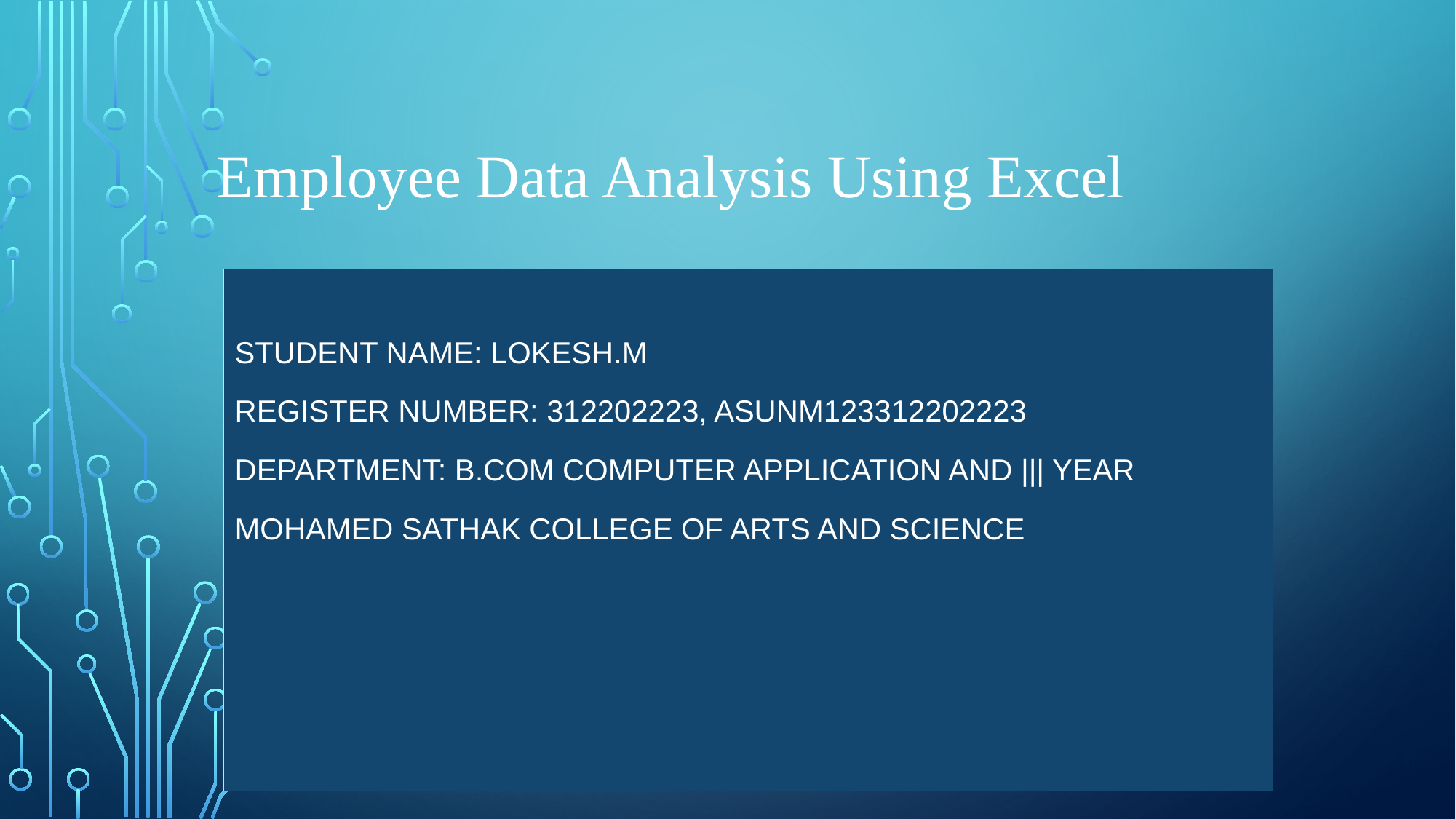

# Employee Data Analysis Using Excel

STUDENT NAME: LOKESH.M
REGISTER NUMBER: 312202223, asunm123312202223
Department: B.com computer application and ||| year
Mohamed sathak college of arts and science